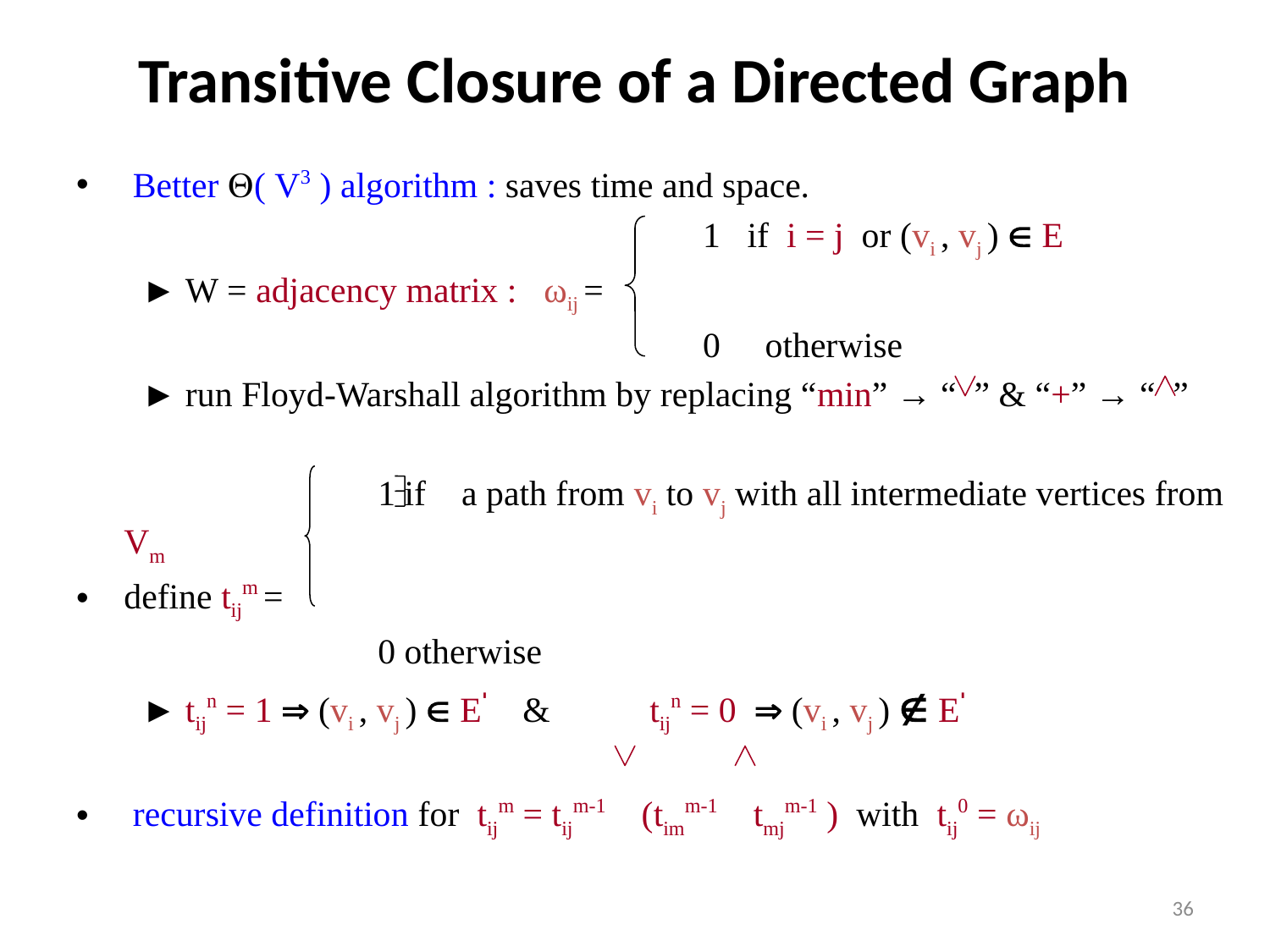

Transitive Closure of a Directed Graph
 Better Θ( V3 ) algorithm : saves time and space.
	 				        1   if  i = j  or (vi , vj ) ∈ E
	  ► W = adjacency matrix :   ωij =
					        0     otherwise
	  ► run Floyd-Warshall algorithm by replacing “min” → “  ” & “+” → “  ”

 	 		1 if    a path from vi to vj with all intermediate vertices from Vm
define tijm =
			0 otherwise
	  ► tijn = 1 ⇒ (vi , vj ) ∈ E' 	  &	  tijn = 0  ⇒ (vi , vj ) ∉ E'

 recursive definition for  tijm = tijm-1    (timm-1    tmjm-1 )  with  tij0 = ωij

36